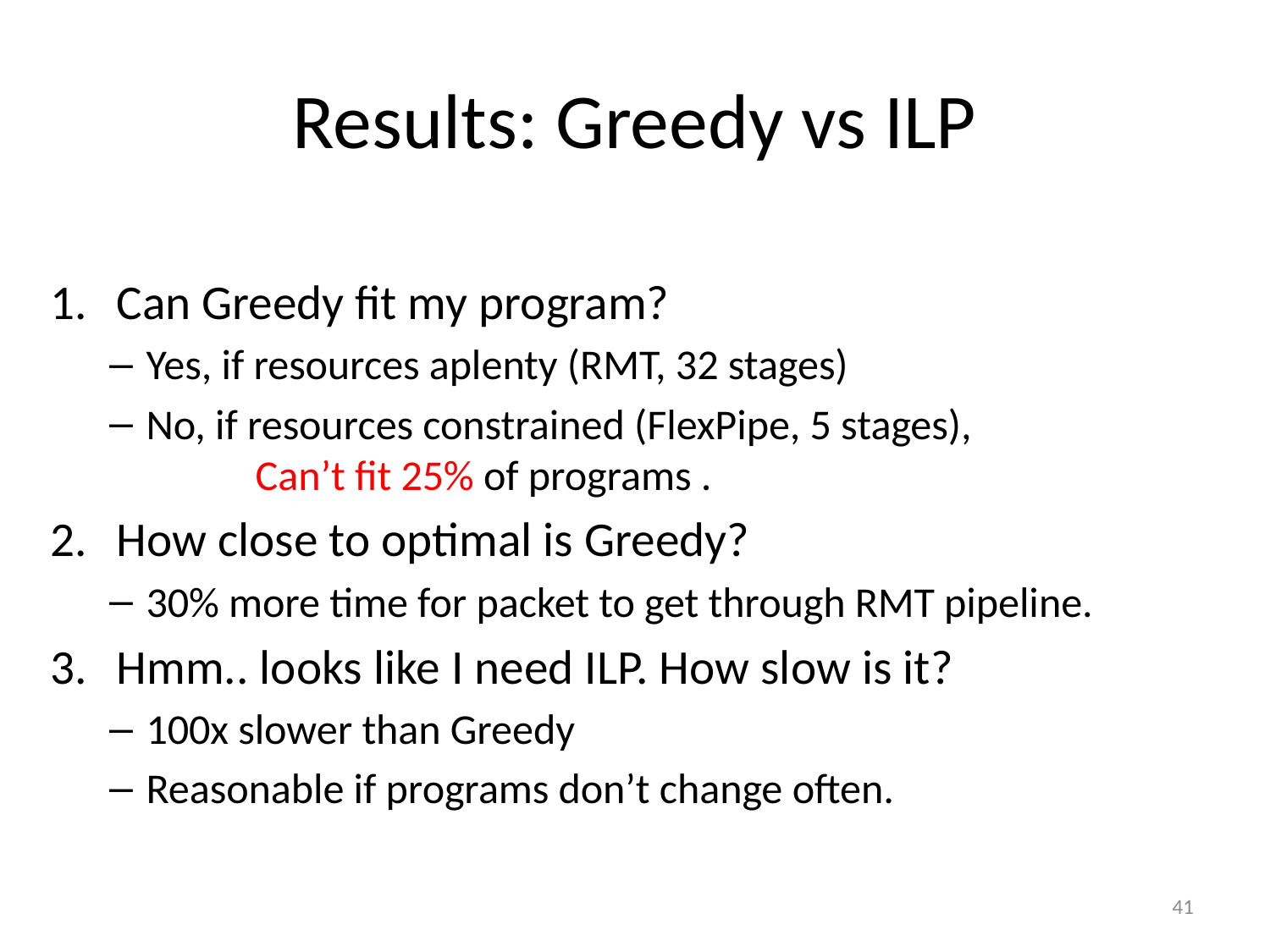

# Results: Greedy vs ILP
Can Greedy fit my program?
Yes, if resources aplenty (RMT, 32 stages)
No, if resources constrained (FlexPipe, 5 stages),
	Can’t fit 25% of programs .
How close to optimal is Greedy?
30% more time for packet to get through RMT pipeline.
Hmm.. looks like I need ILP. How slow is it?
100x slower than Greedy
Reasonable if programs don’t change often.
41